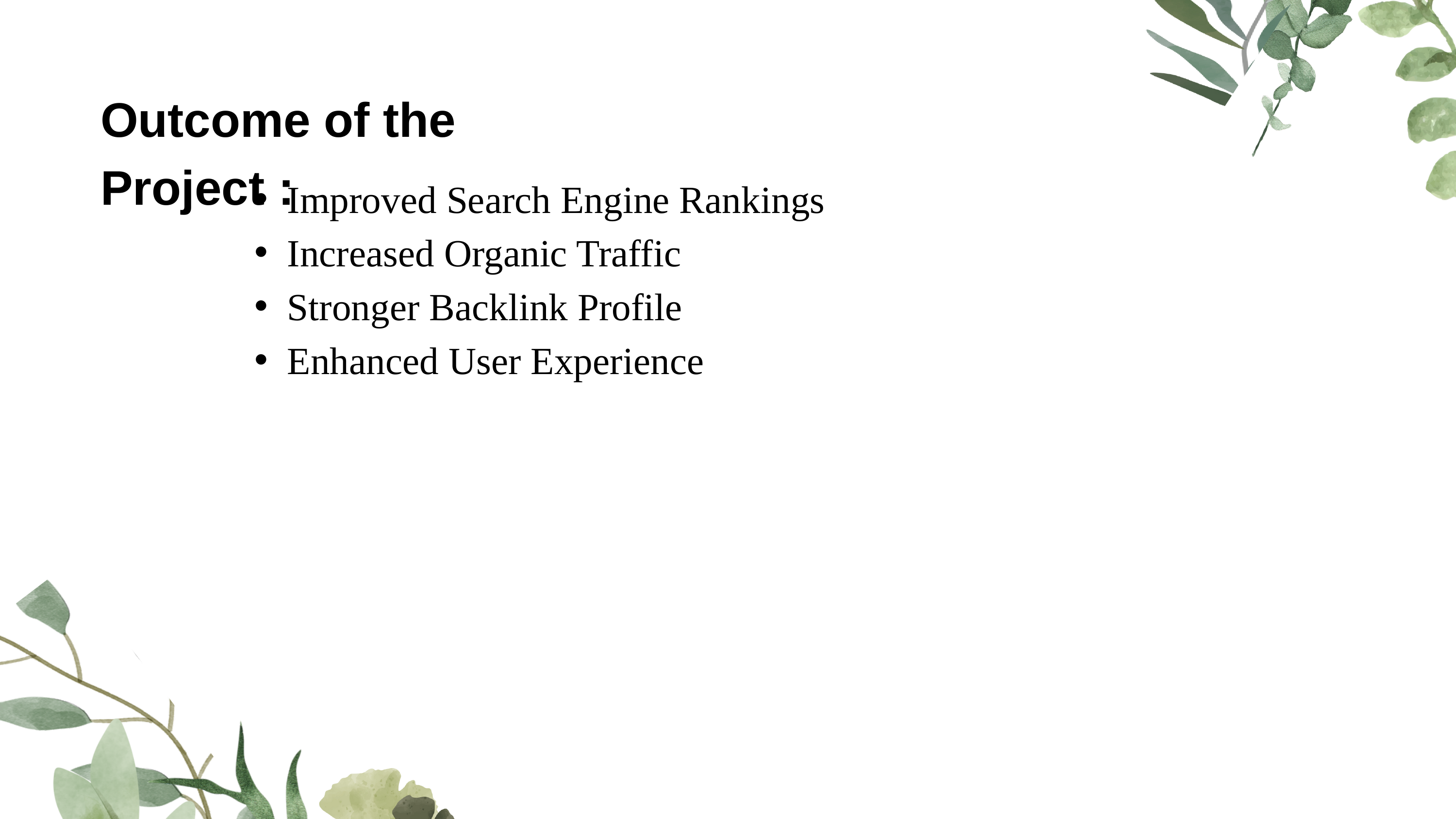

Outcome of the Project :
Improved Search Engine Rankings
Increased Organic Traffic
Stronger Backlink Profile
Enhanced User Experience